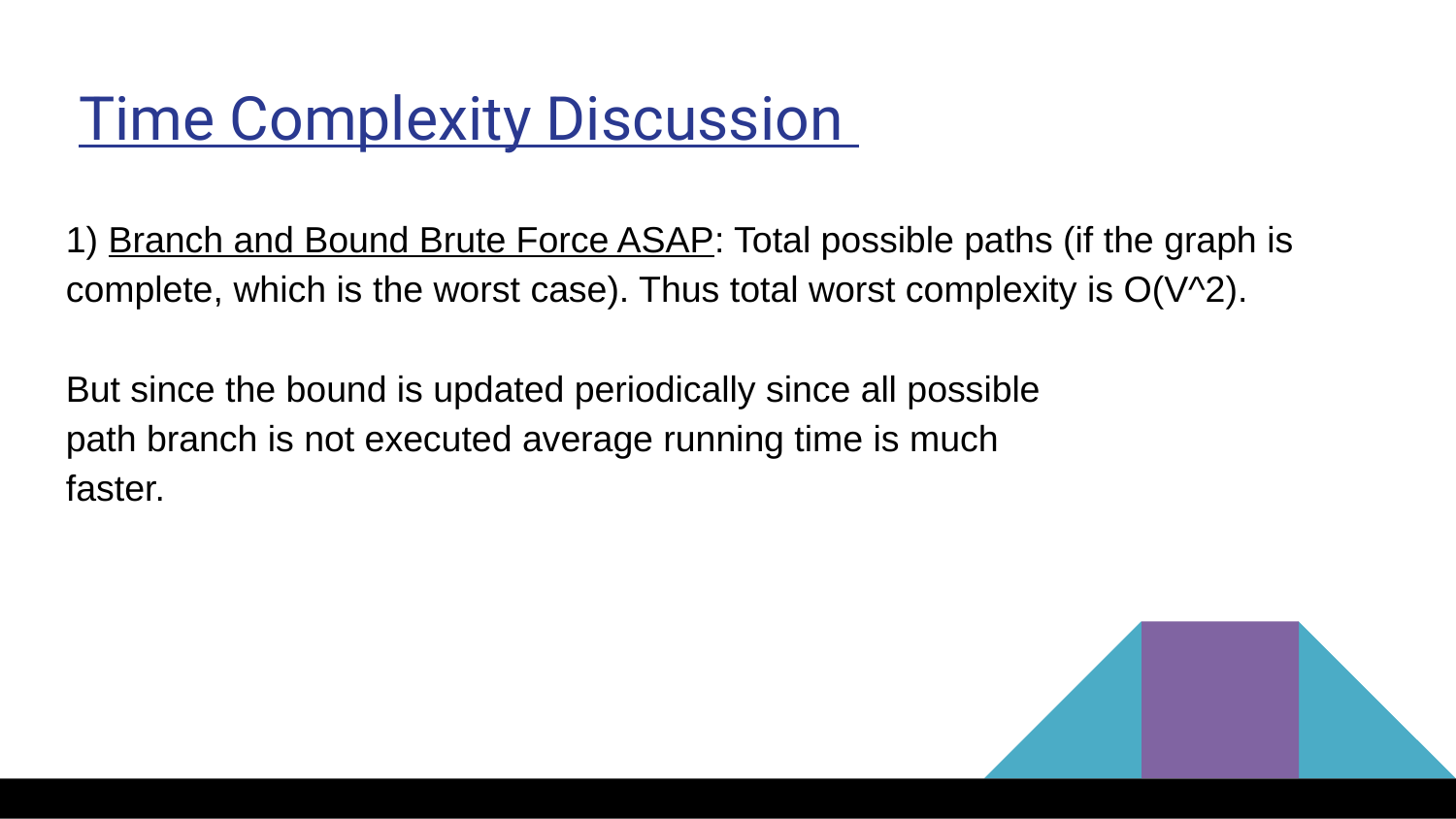

Time Complexity Discussion
1) Branch and Bound Brute Force ASAP: Total possible paths (if the graph is complete, which is the worst case). Thus total worst complexity is O(V^2).

But since the bound is updated periodically since all possible
path branch is not executed average running time is much
faster.